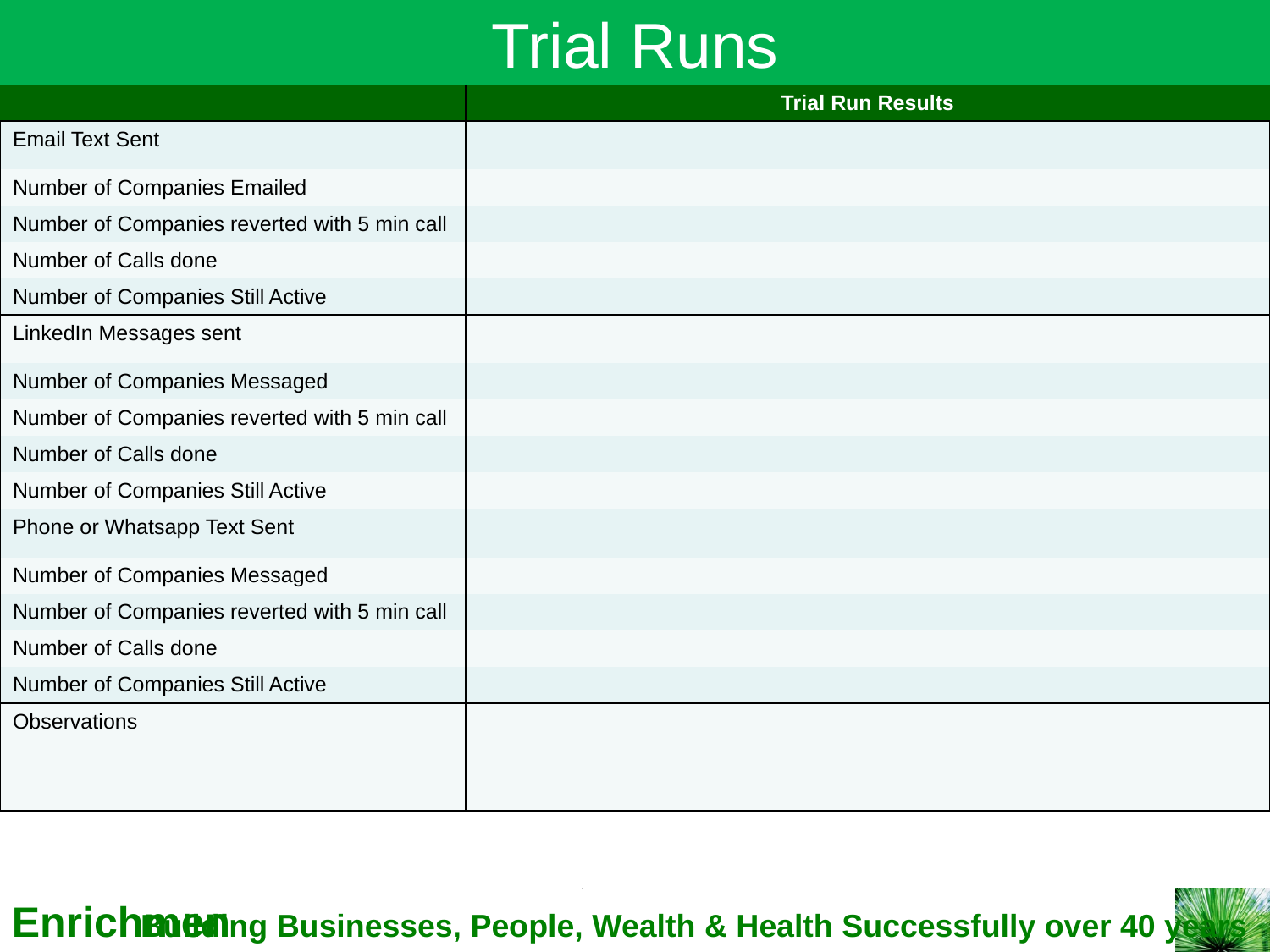

# Trial Runs
|  | Trial Run Results |
| --- | --- |
| Email Text Sent |  |
| Number of Companies Emailed |  |
| Number of Companies reverted with 5 min call |  |
| Number of Calls done |  |
| Number of Companies Still Active |  |
| LinkedIn Messages sent |  |
| Number of Companies Messaged |  |
| Number of Companies reverted with 5 min call |  |
| Number of Calls done |  |
| Number of Companies Still Active |  |
| Phone or Whatsapp Text Sent |  |
| Number of Companies Messaged |  |
| Number of Companies reverted with 5 min call |  |
| Number of Calls done |  |
| Number of Companies Still Active |  |
| Observations |  |